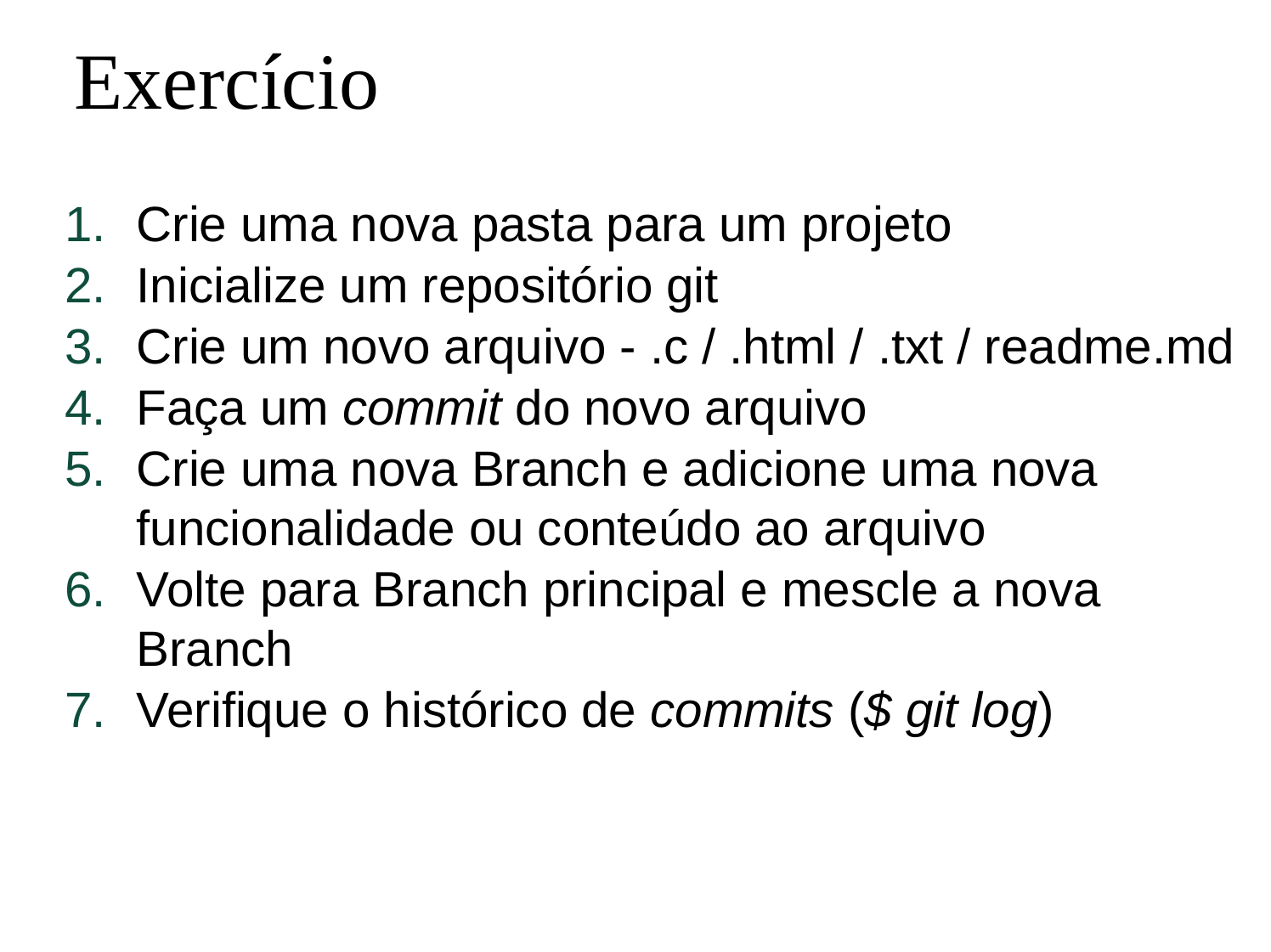

Exercício
Crie uma nova pasta para um projeto
Inicialize um repositório git
Crie um novo arquivo - .c / .html / .txt / readme.md
Faça um commit do novo arquivo
Crie uma nova Branch e adicione uma nova funcionalidade ou conteúdo ao arquivo
Volte para Branch principal e mescle a nova Branch
Verifique o histórico de commits ($ git log)